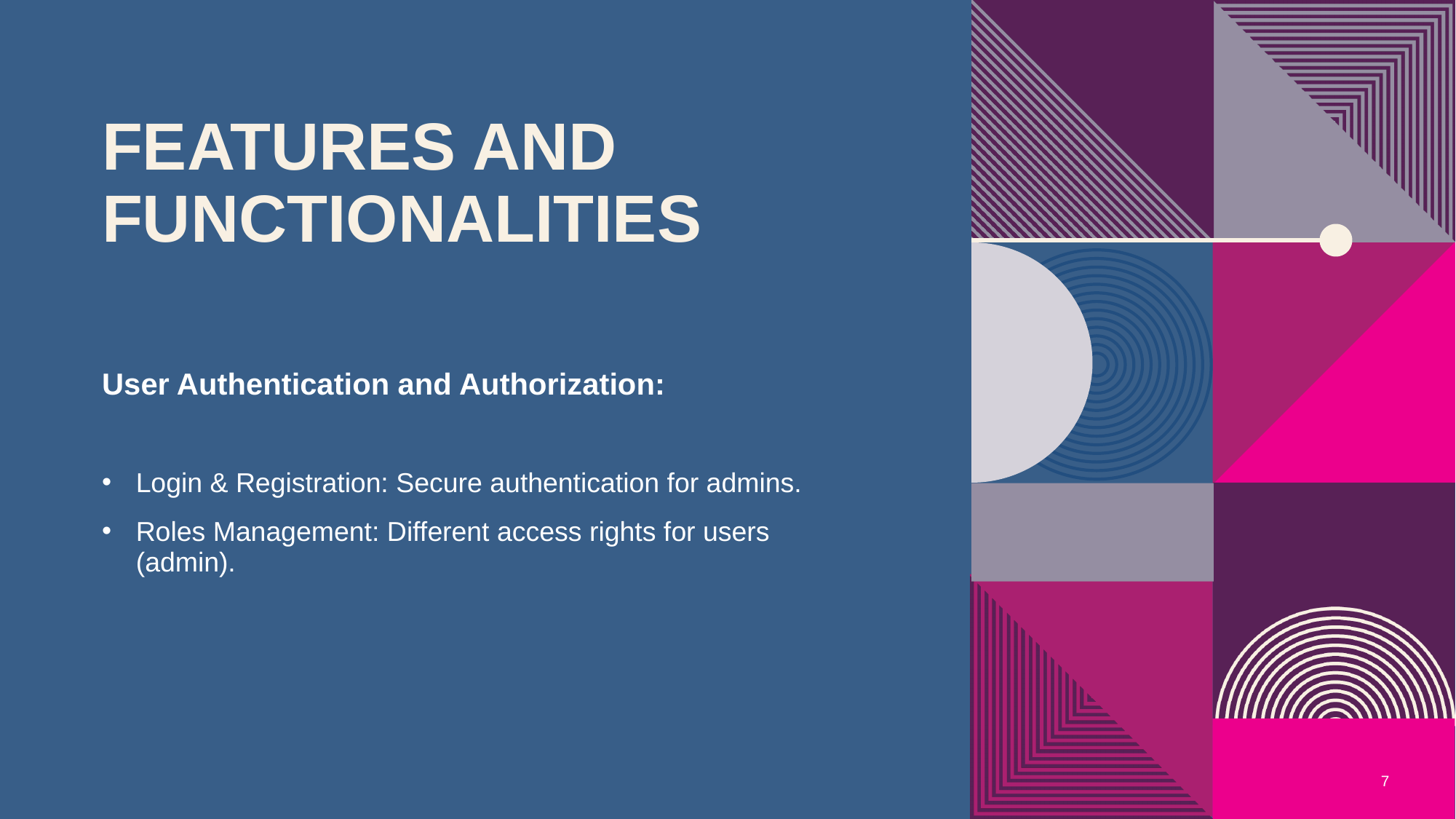

# Features and Functionalities
User Authentication and Authorization:

Login & Registration: Secure authentication for admins.
Roles Management: Different access rights for users (admin).
7